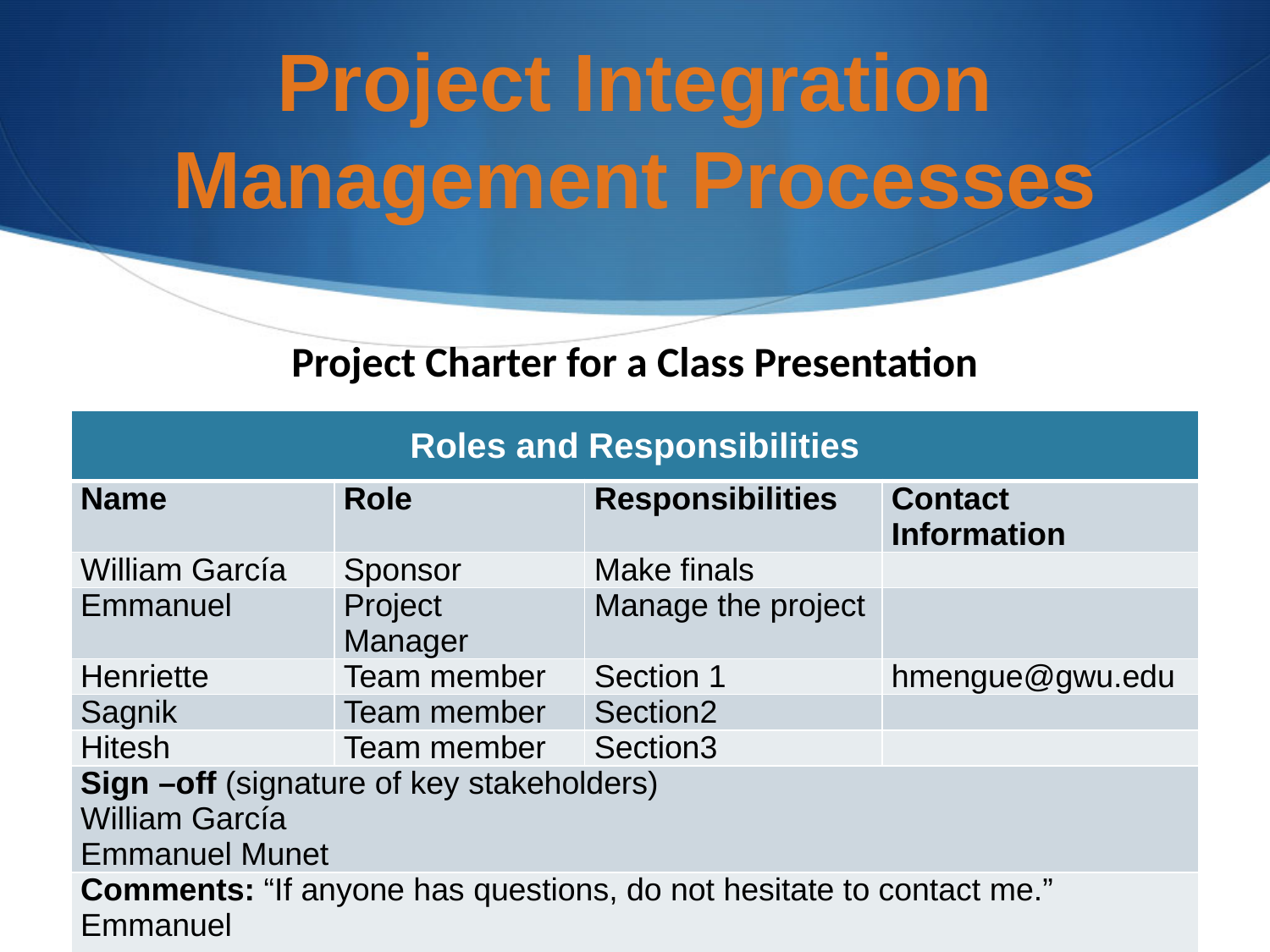

# Project Integration Management Processes
Project Charter for a Class Presentation

| Roles and Responsibilities |  |  |  |
| --- | --- | --- | --- |
| Name | Role | Responsibilities | Contact Information |
| William García | Sponsor | Make finals |  |
| Emmanuel | Project Manager | Manage the project |  |
| Henriette | Team member | Section 1 | hmengue@gwu.edu |
| Sagnik | Team member | Section2 |  |
| Hitesh | Team member | Section3 |  |
| Sign –off (signature of key stakeholders) William García Emmanuel Munet |  |  |  |
| Comments: “If anyone has questions, do not hesitate to contact me.” Emmanuel |  |  |  |